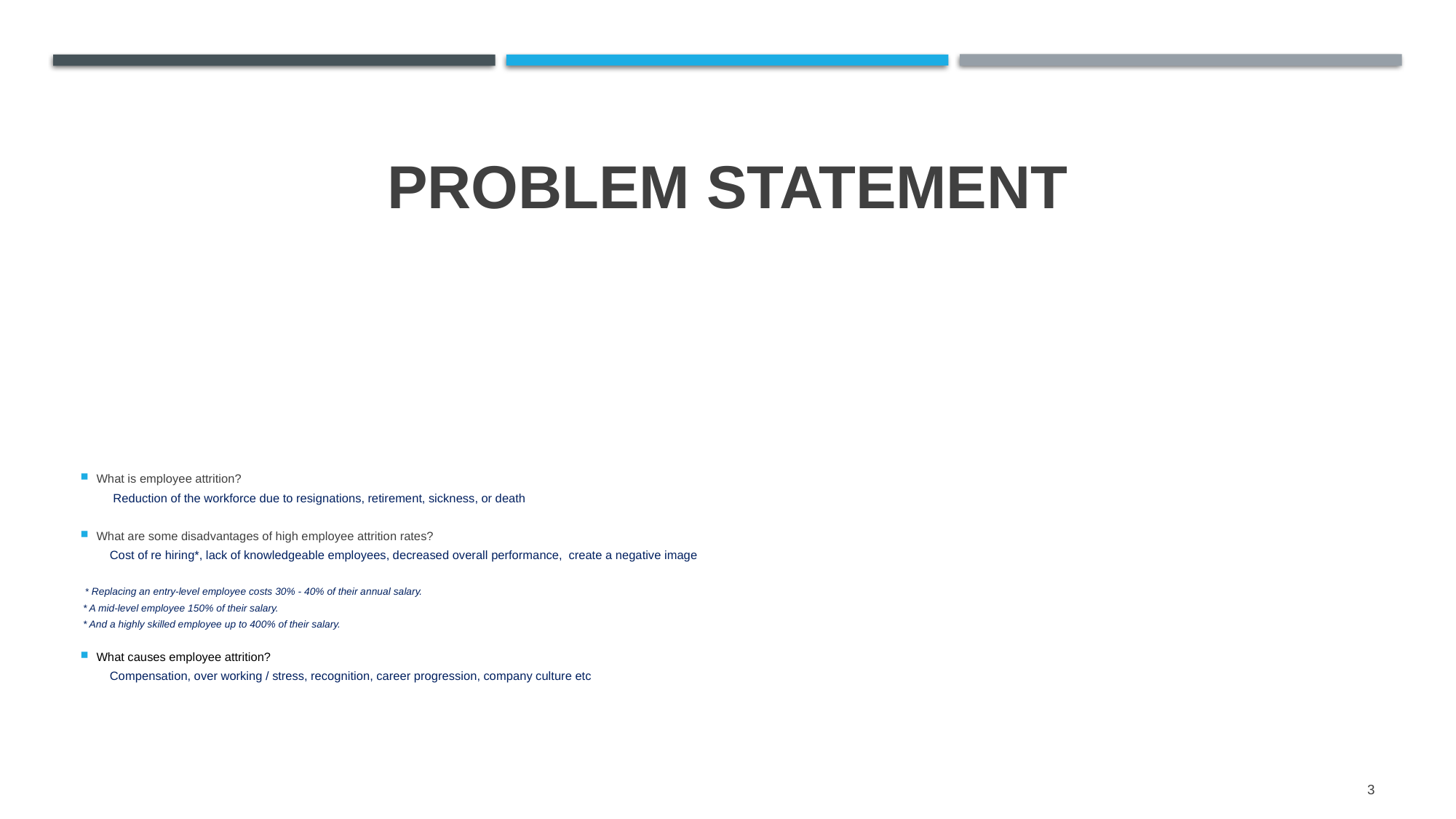

# Problem Statement

What is employee attrition?
          Reduction of the workforce due to resignations, retirement, sickness, or death

What are some disadvantages of high employee attrition rates?
         Cost of re hiring*, lack of knowledgeable employees, decreased overall performance,  create a negative image

  * Replacing an entry-level employee costs 30% - 40% of their annual salary.
 * A mid-level employee 150% of their salary.
 * And a highly skilled employee up to 400% of their salary.

What causes employee attrition?
         Compensation, over working / stress, recognition, career progression, company culture etc

3